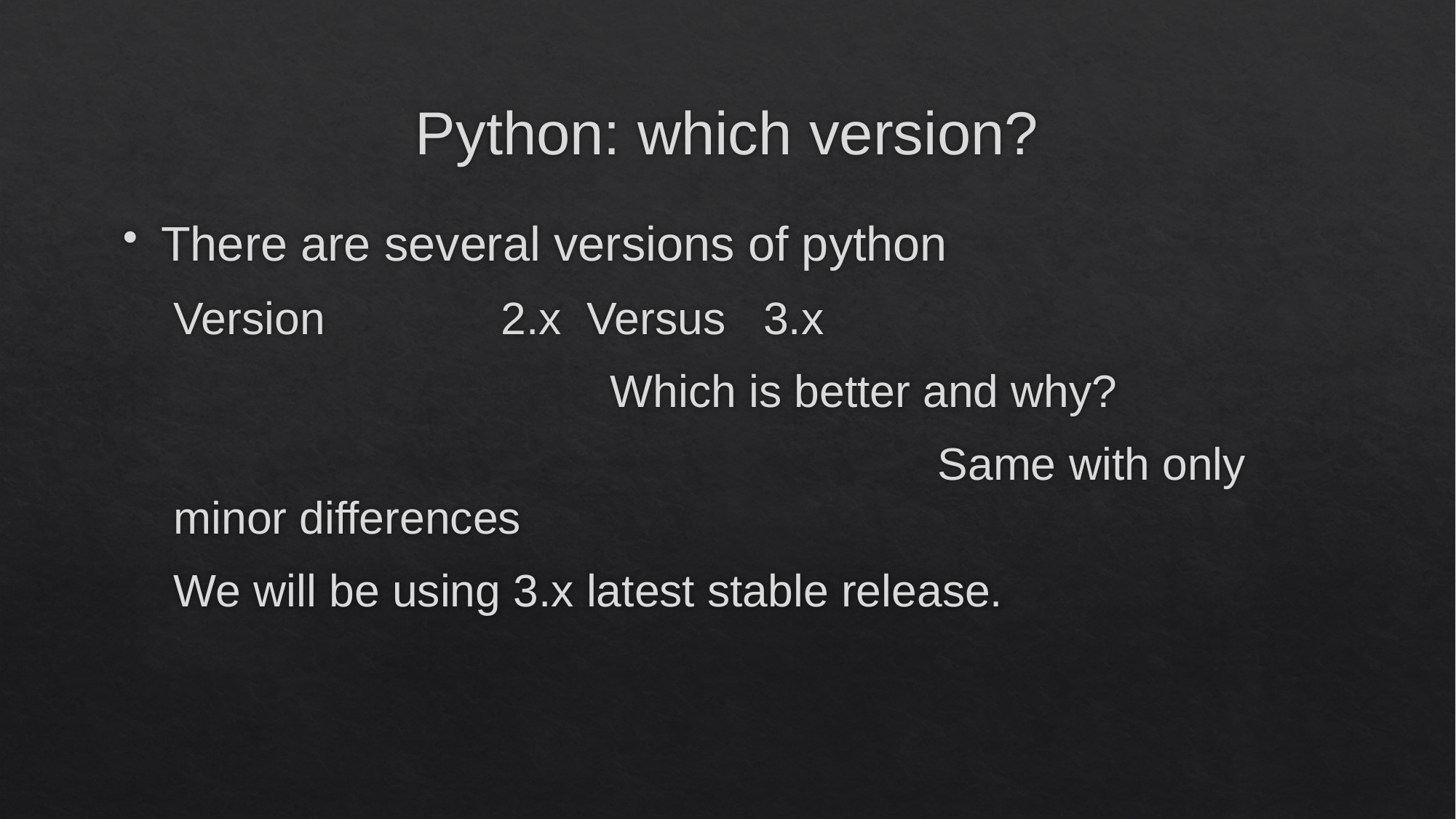

# Python: which version?
There are several versions of python
Version		2.x  Versus   3.x
				Which is better and why?
							Same with only minor differences
We will be using 3.x latest stable release.